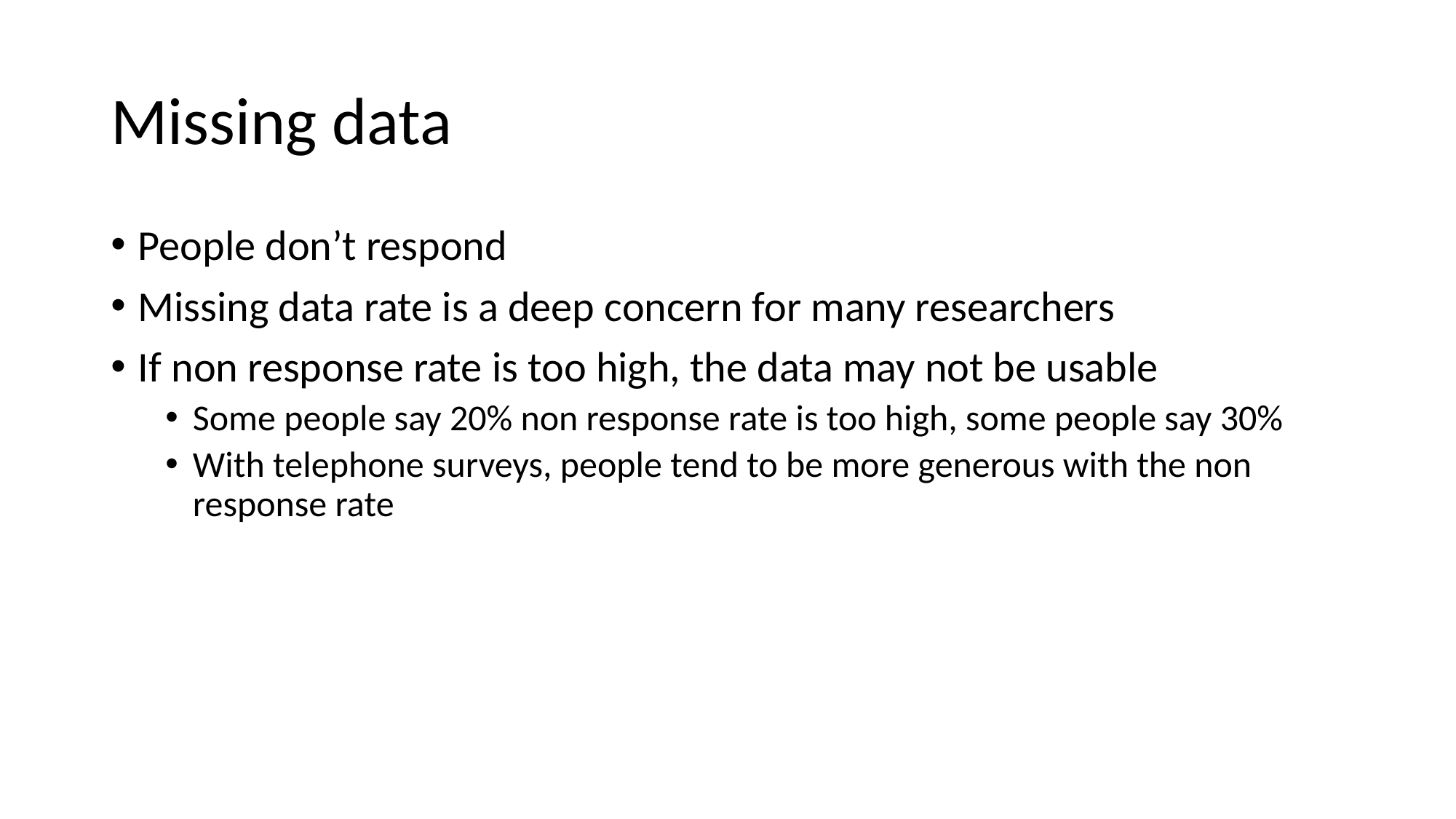

# Missing data
People don’t respond
Missing data rate is a deep concern for many researchers
If non response rate is too high, the data may not be usable
Some people say 20% non response rate is too high, some people say 30%
With telephone surveys, people tend to be more generous with the non response rate